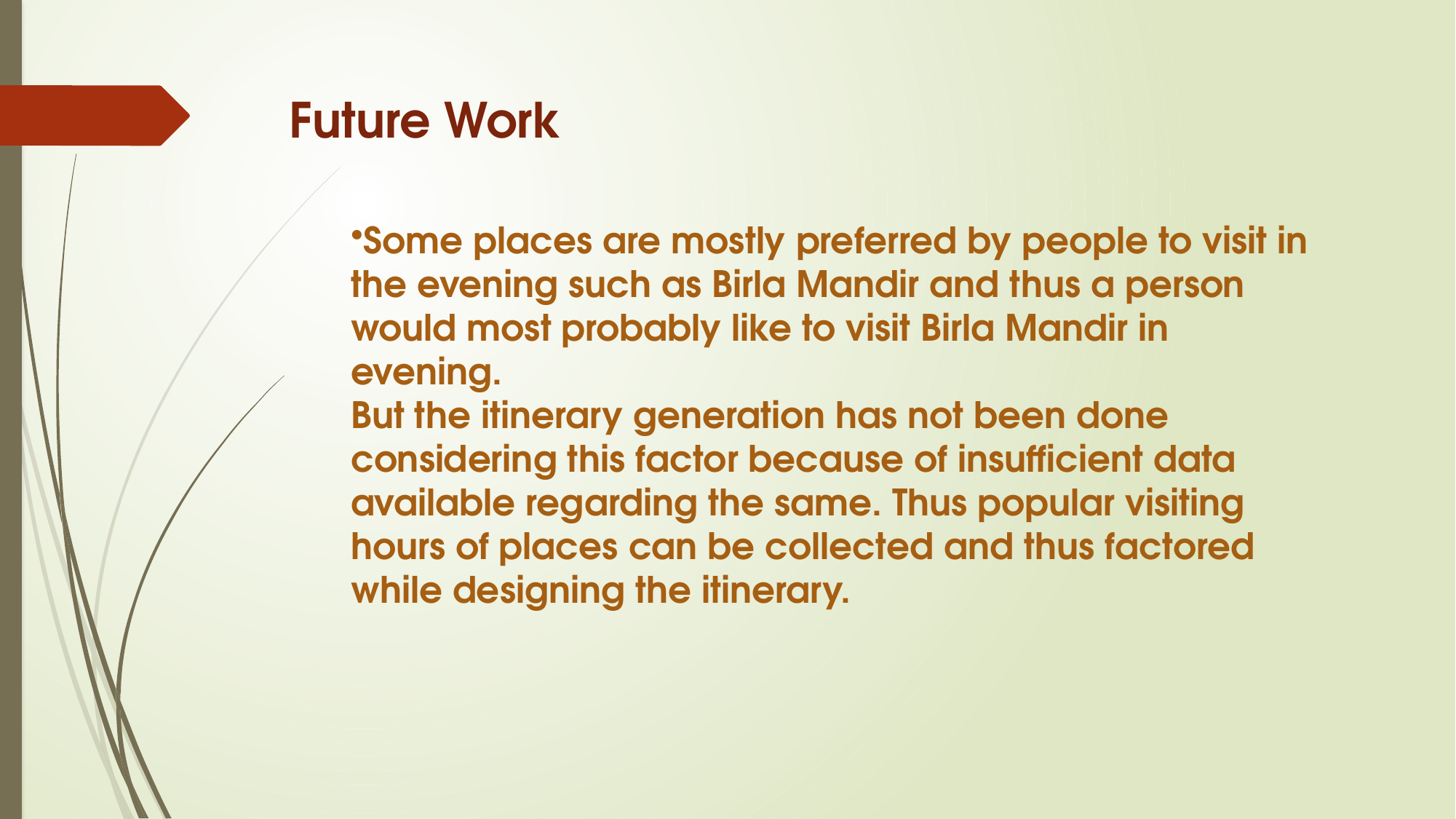

Future Work
Some places are mostly preferred by people to visit in the evening such as Birla Mandir and thus a person would most probably like to visit Birla Mandir in evening.
But the itinerary generation has not been done considering this factor because of insufficient data available regarding the same. Thus popular visiting hours of places can be collected and thus factored while designing the itinerary.